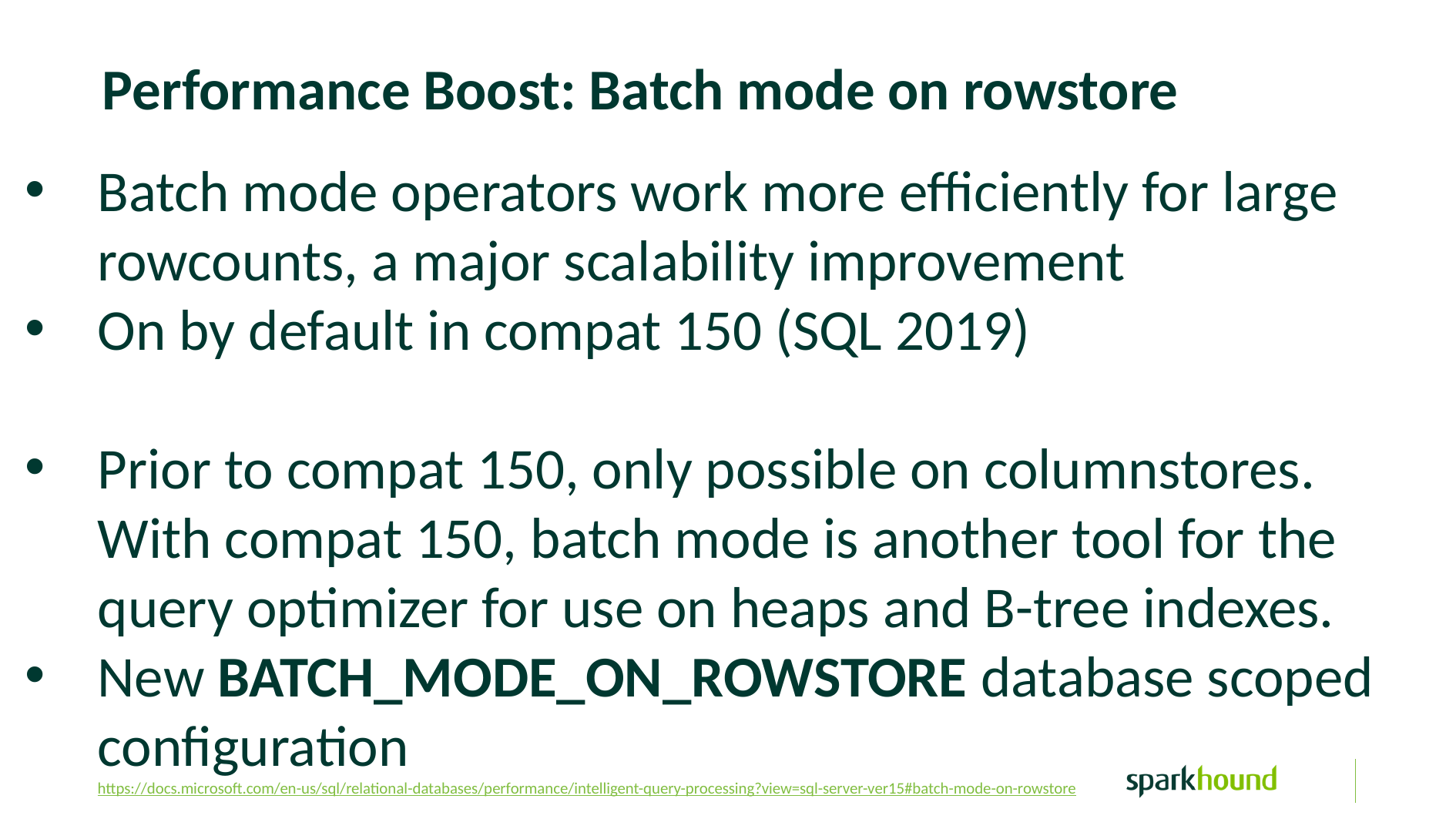

Performance Boost: Batch mode on rowstore
Batch mode operators work more efficiently for large rowcounts, a major scalability improvement
On by default in compat 150 (SQL 2019)

Prior to compat 150, only possible on columnstores.
With compat 150, batch mode is another tool for the query optimizer for use on heaps and B-tree indexes.
New BATCH_MODE_ON_ROWSTORE database scoped configuration
https://docs.microsoft.com/en-us/sql/relational-databases/performance/intelligent-query-processing?view=sql-server-ver15#batch-mode-on-rowstore